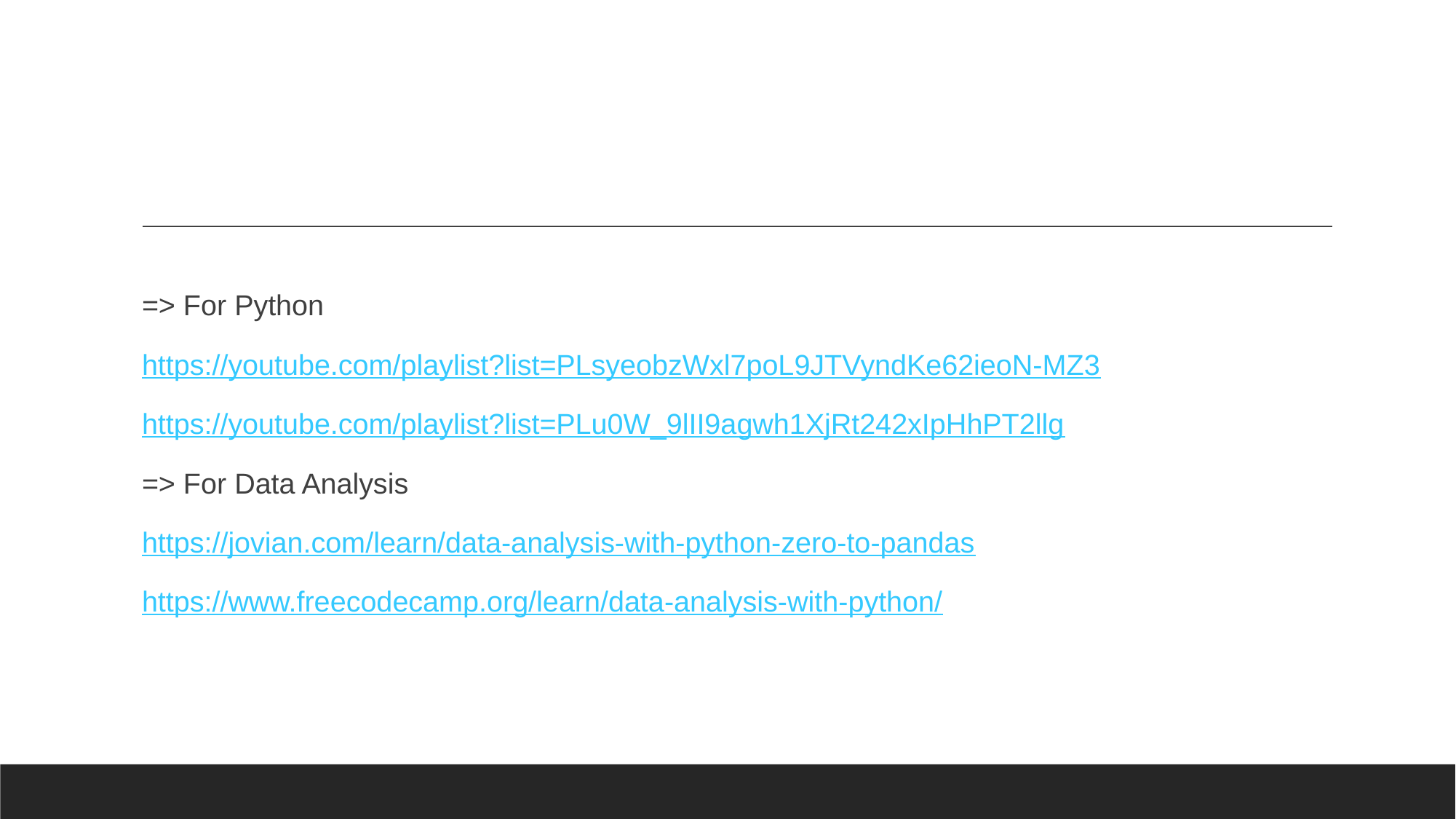

#
=> For Python
https://youtube.com/playlist?list=PLsyeobzWxl7poL9JTVyndKe62ieoN-MZ3
https://youtube.com/playlist?list=PLu0W_9lII9agwh1XjRt242xIpHhPT2llg
=> For Data Analysis
https://jovian.com/learn/data-analysis-with-python-zero-to-pandas
https://www.freecodecamp.org/learn/data-analysis-with-python/